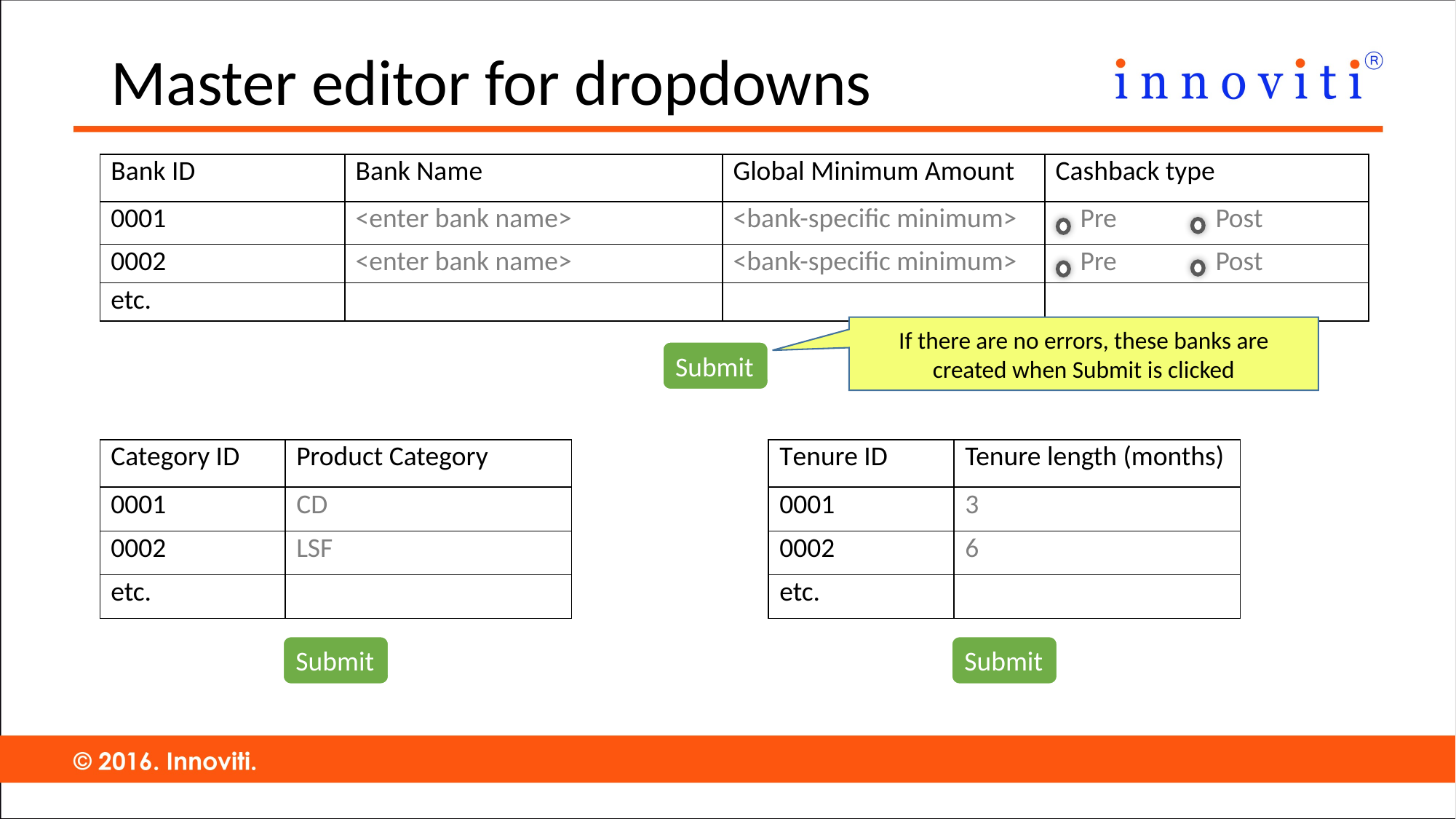

# Master editor for dropdowns
| Bank ID | Bank Name | Global Minimum Amount | Cashback type |
| --- | --- | --- | --- |
| 0001 | <enter bank name> | <bank-specific minimum> | Pre Post |
| 0002 | <enter bank name> | <bank-specific minimum> | Pre Post |
| etc. |  |  |  |

If there are no errors, these banks are created when Submit is clicked
Submit
| Category ID | Product Category |
| --- | --- |
| 0001 | CD |
| 0002 | LSF |
| etc. |  |
| Tenure ID | Tenure length (months) |
| --- | --- |
| 0001 | 3 |
| 0002 | 6 |
| etc. |  |
Submit
Submit